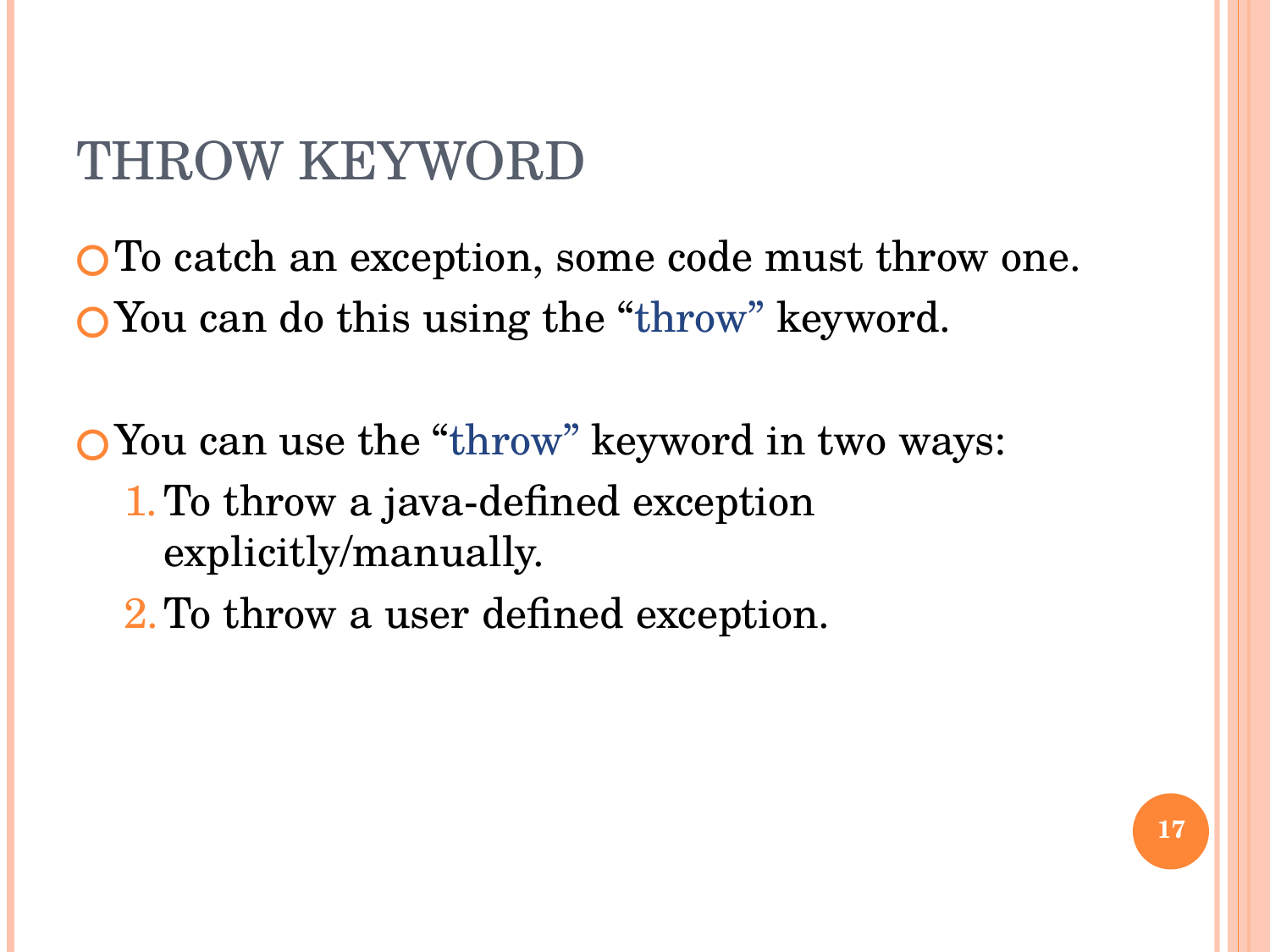

# Throw keyword
To catch an exception, some code must throw one.
You can do this using the “throw” keyword.

You can use the “throw” keyword in two ways:
To throw a java-defined exception explicitly/manually.
To throw a user defined exception.
17